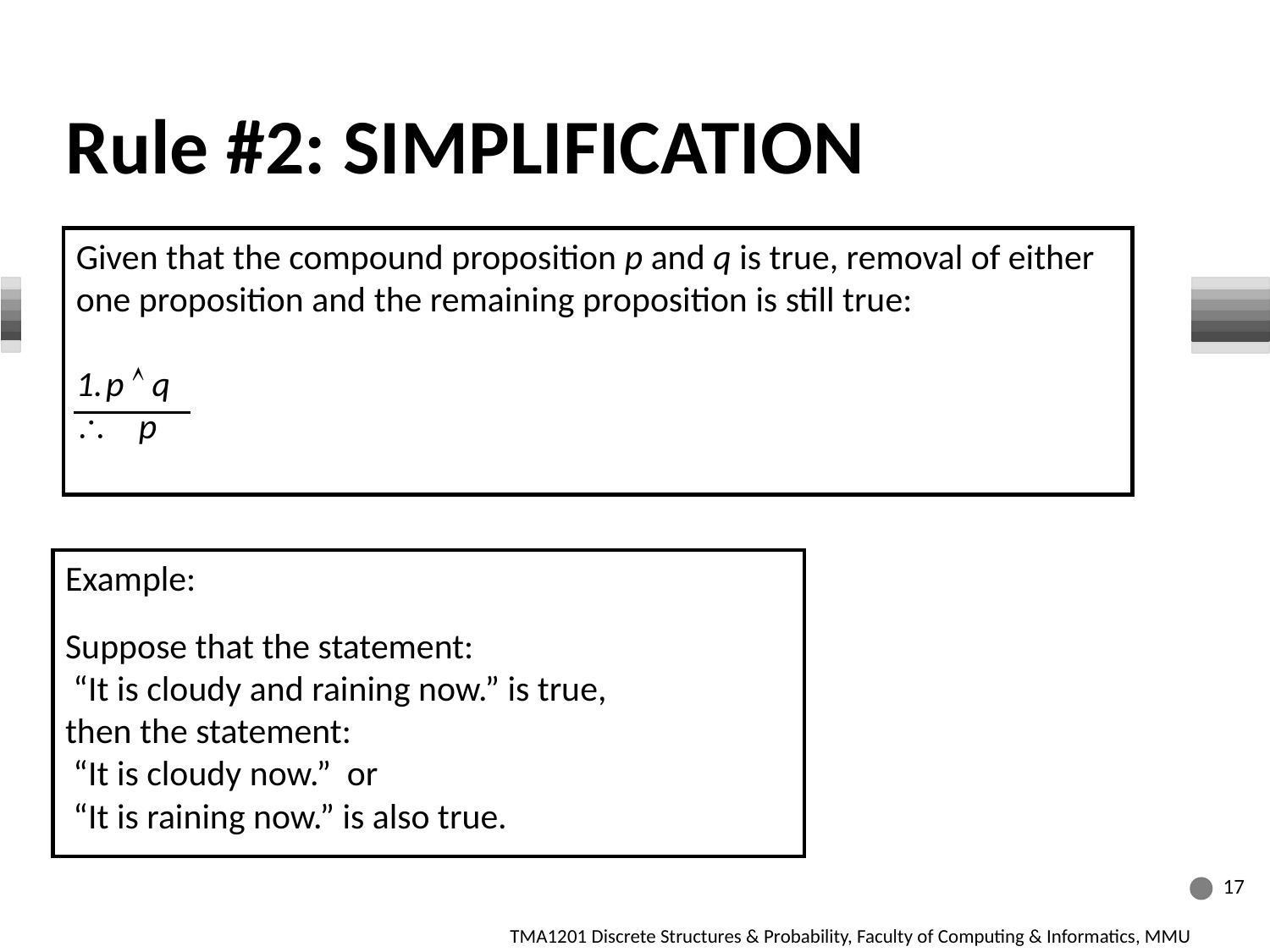

Rule #2: SIMPLIFICATION
Given that the compound proposition p and q is true, removal of either one proposition and the remaining proposition is still true:

p ∧ q
∴    p

Example:

Suppose that the statement:
 “It is cloudy and raining now.” is true,
then the statement:
 “It is cloudy now.”  or
 “It is raining now.” is also true.
17
TMA1201 Discrete Structures & Probability, Faculty of Computing & Informatics, MMU